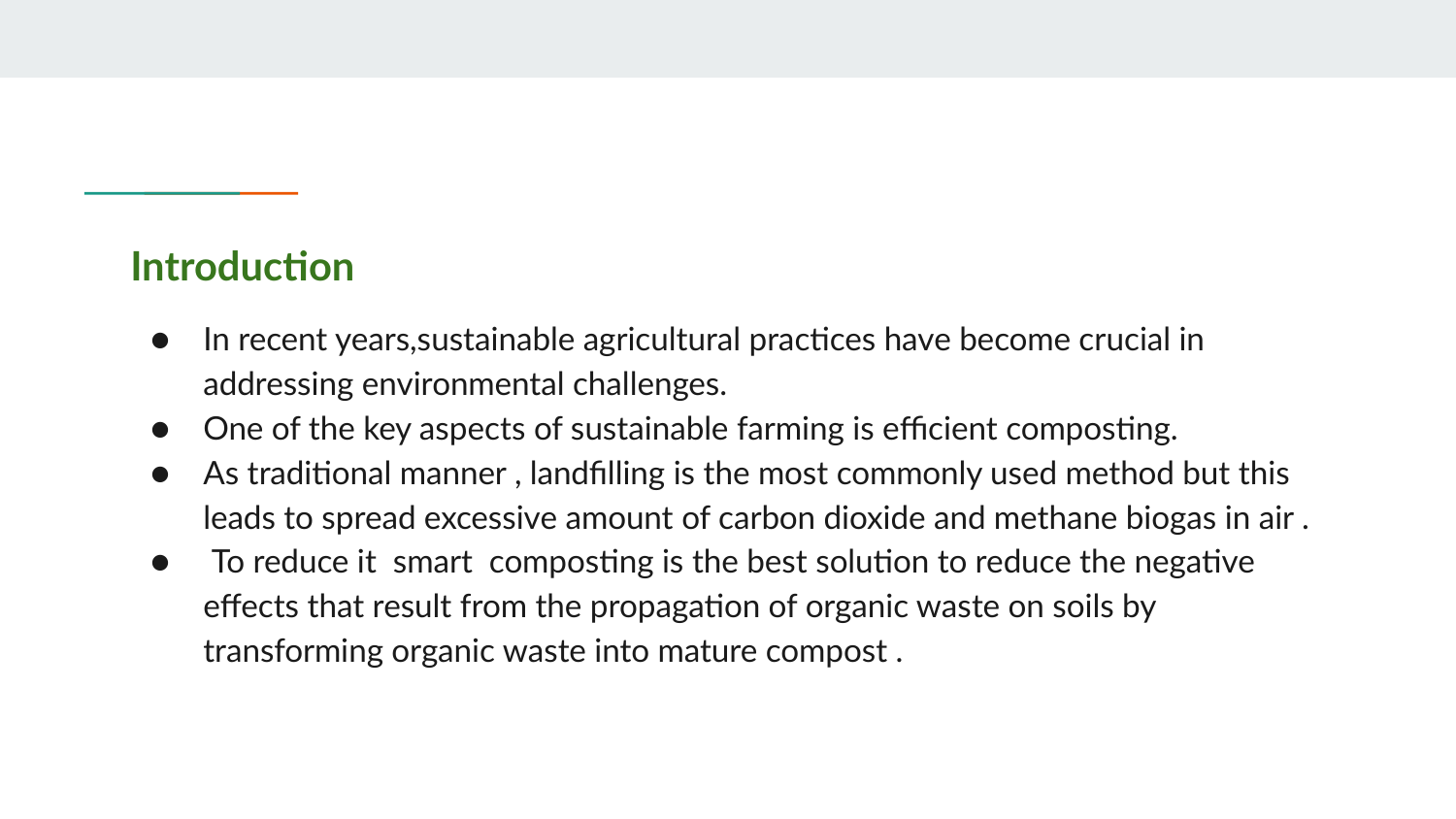

Introduction
In recent years,sustainable agricultural practices have become crucial in addressing environmental challenges.
One of the key aspects of sustainable farming is efficient composting.
As traditional manner , landfilling is the most commonly used method but this  leads to spread excessive amount of carbon dioxide and methane biogas in air .
 To reduce it  smart  composting is the best solution to reduce the negative effects that result from the propagation of organic waste on soils by transforming organic waste into mature compost .